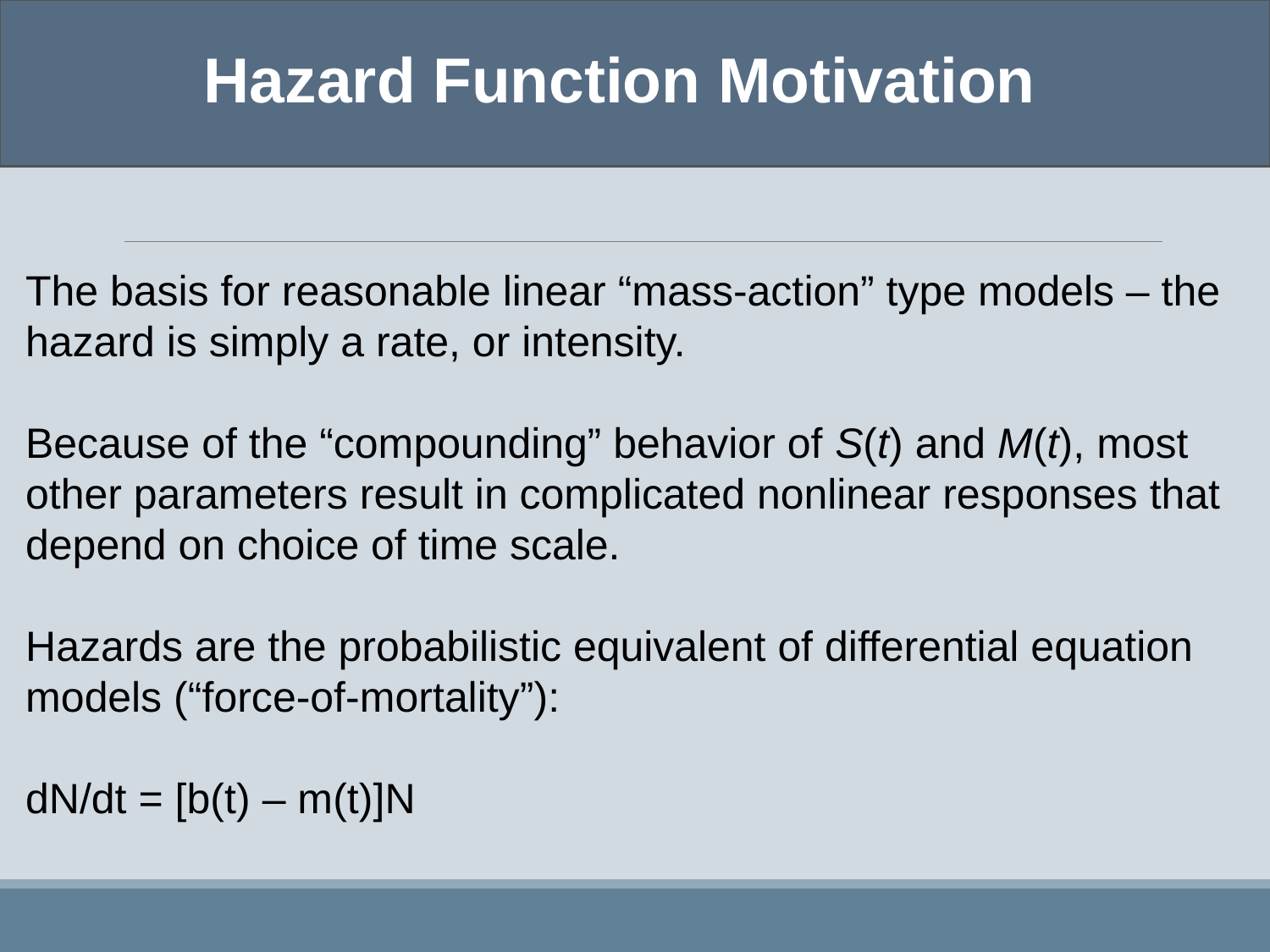

Hazard Function Motivation
The basis for reasonable linear “mass-action” type models – the hazard is simply a rate, or intensity.

Because of the “compounding” behavior of S(t) and M(t), most other parameters result in complicated nonlinear responses that depend on choice of time scale.

Hazards are the probabilistic equivalent of differential equation models (“force-of-mortality”):

dN/dt = [b(t) – m(t)]N